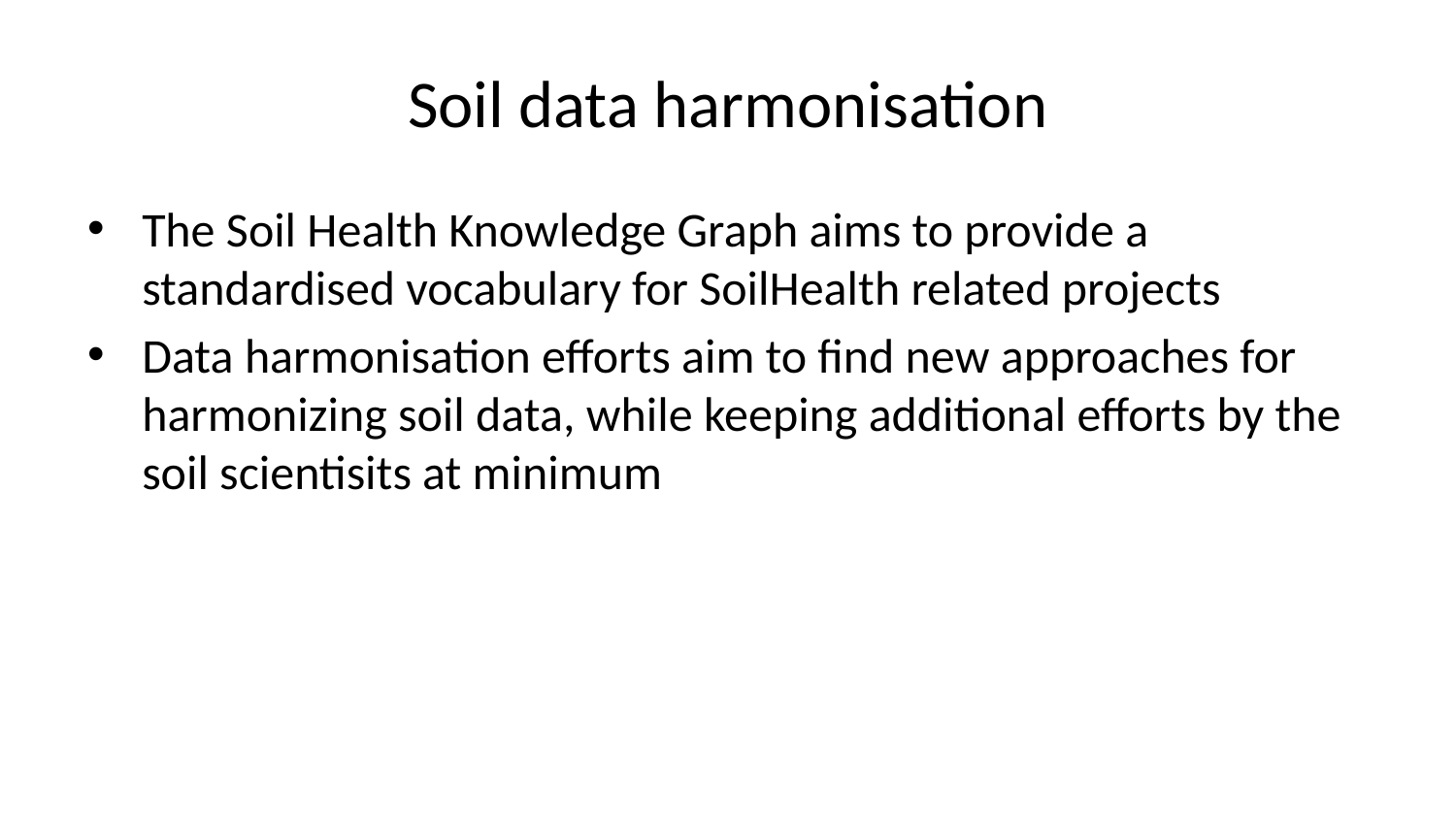

# Soil data harmonisation
The Soil Health Knowledge Graph aims to provide a standardised vocabulary for SoilHealth related projects
Data harmonisation efforts aim to find new approaches for harmonizing soil data, while keeping additional efforts by the soil scientisits at minimum